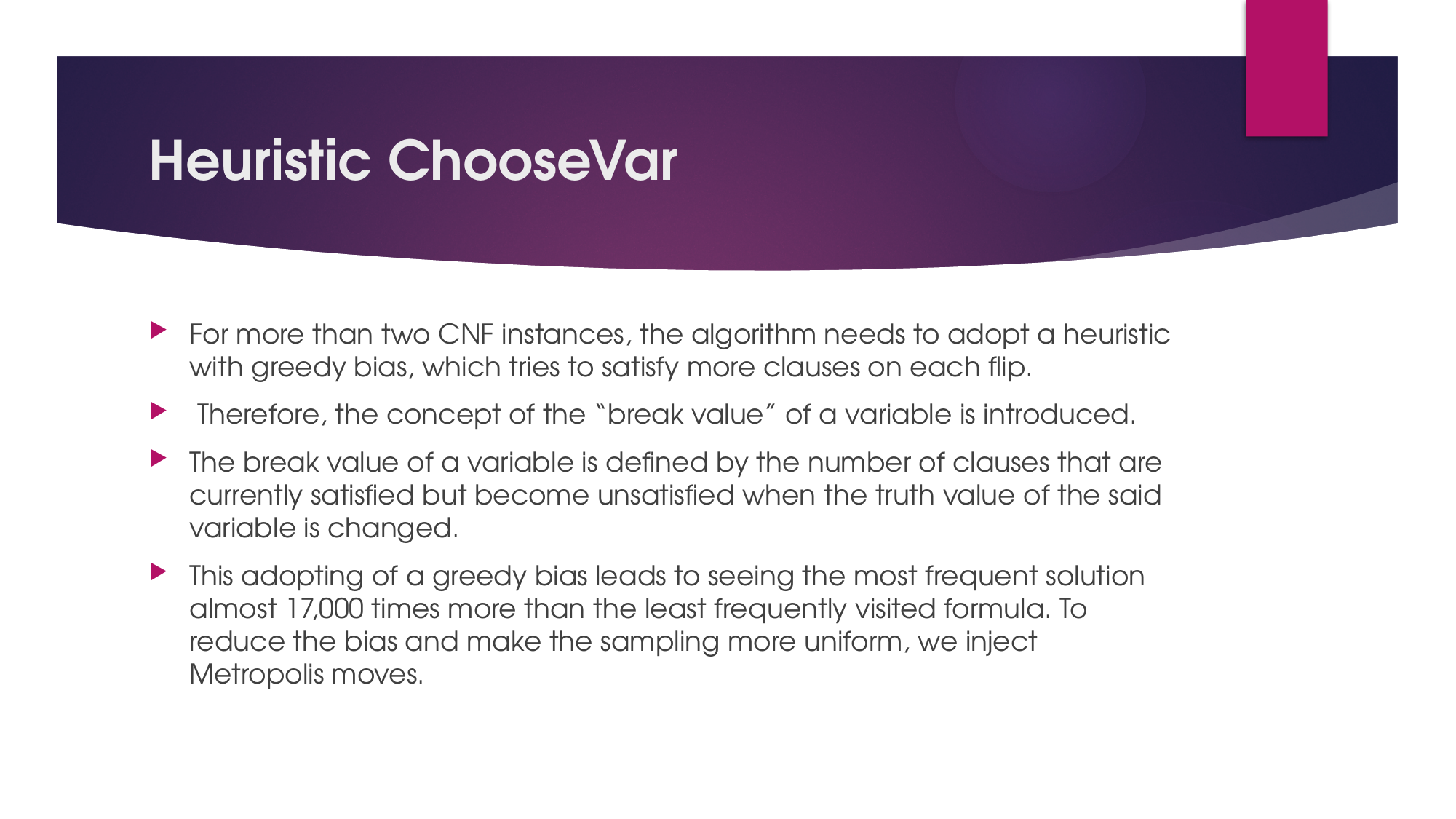

# Heuristic ChooseVar
For more than two CNF instances, the algorithm needs to adopt a heuristic with greedy bias, which tries to satisfy more clauses on each flip.
 Therefore, the concept of the “break value” of a variable is introduced.
The break value of a variable is defined by the number of clauses that are currently satisfied but become unsatisfied when the truth value of the said variable is changed.
This adopting of a greedy bias leads to seeing the most frequent solution almost 17,000 times more than the least frequently visited formula. To reduce the bias and make the sampling more uniform, we inject Metropolis moves.